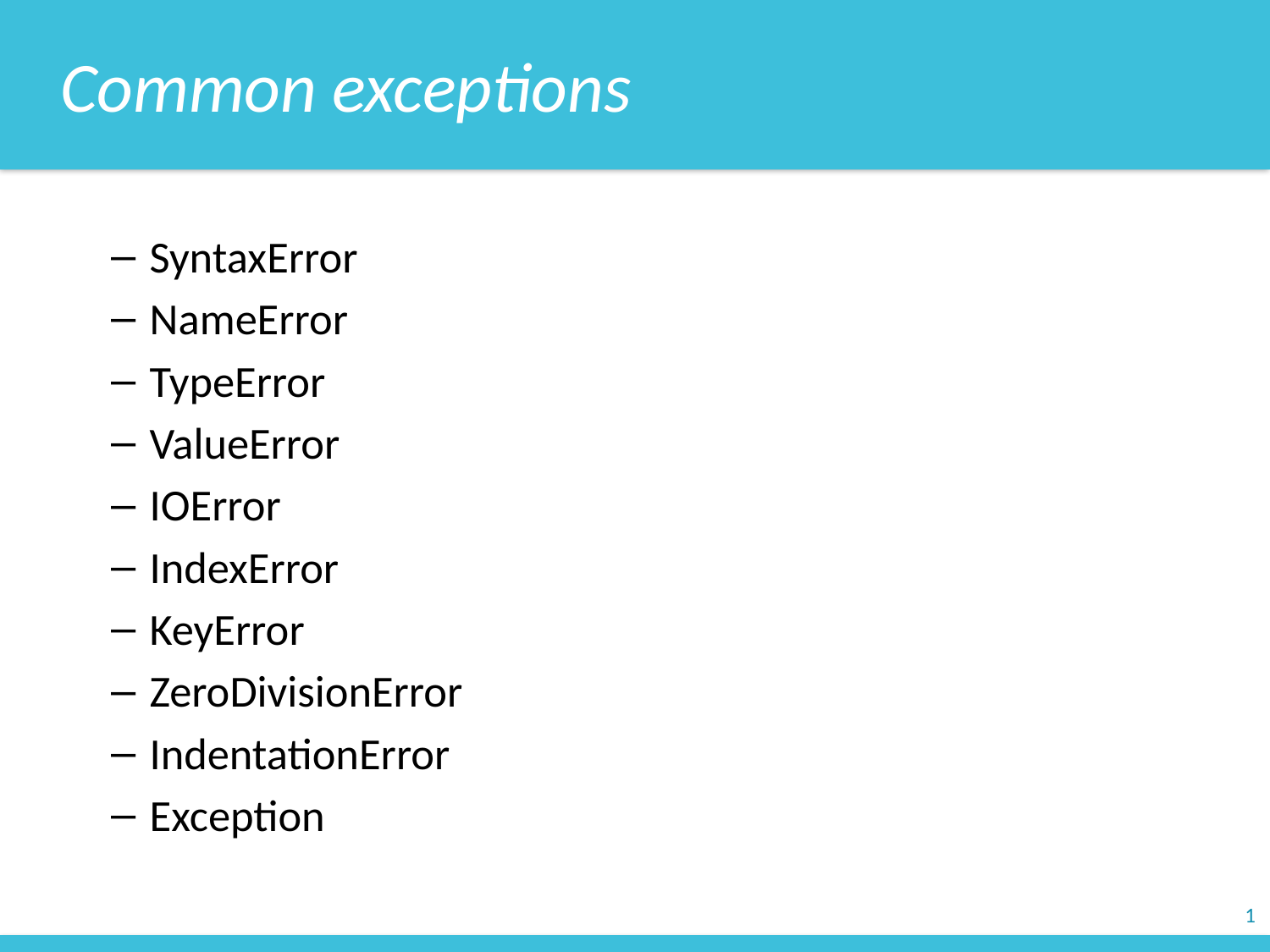

Common exceptions
SyntaxError
NameError
TypeError
ValueError
IOError
IndexError
KeyError
ZeroDivisionError
IndentationError
Exception

1